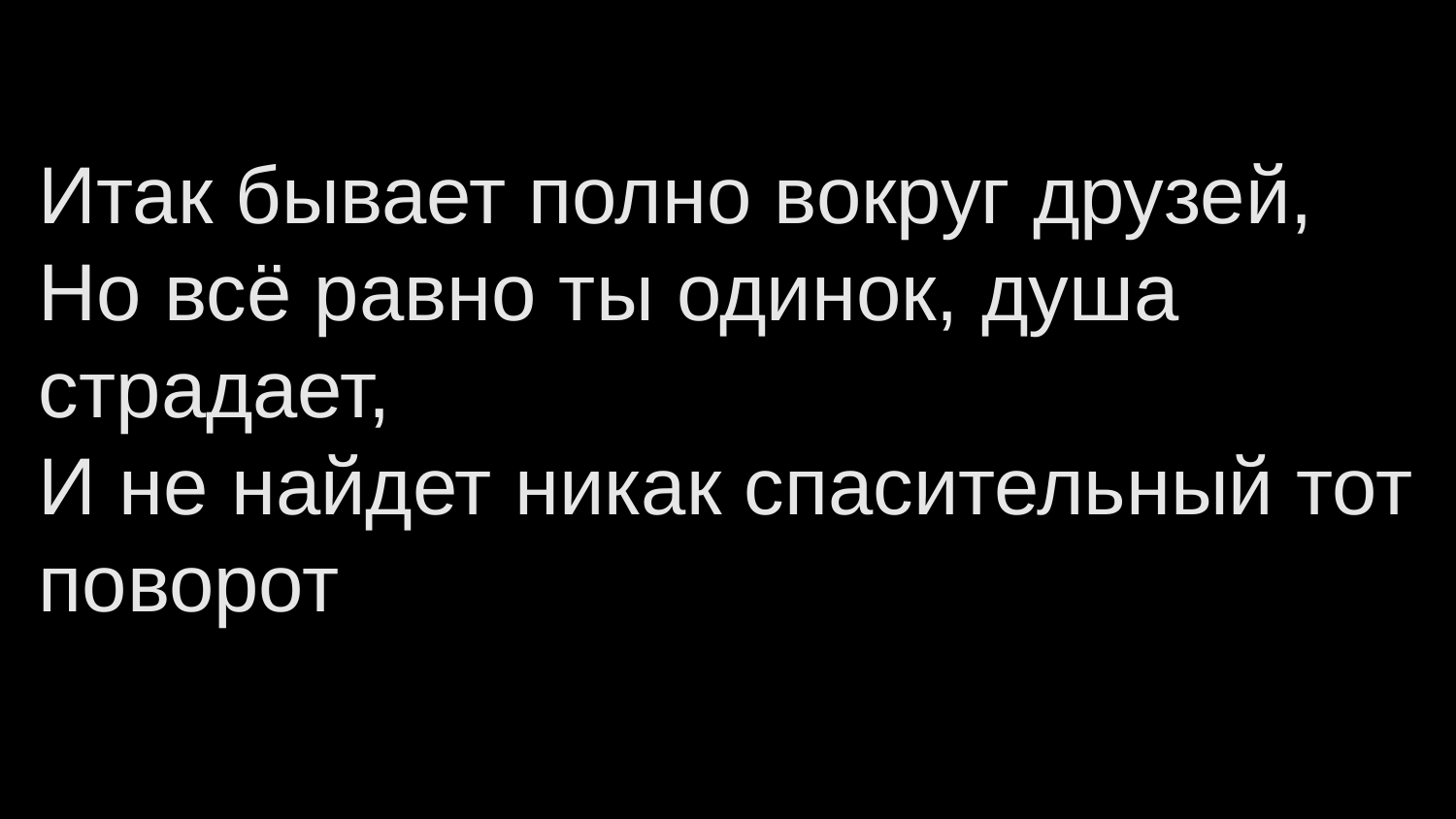

# Итак бывает полно вокруг друзей, Но всё равно ты одинок, душа страдает, И не найдет никак спасительный тот поворот